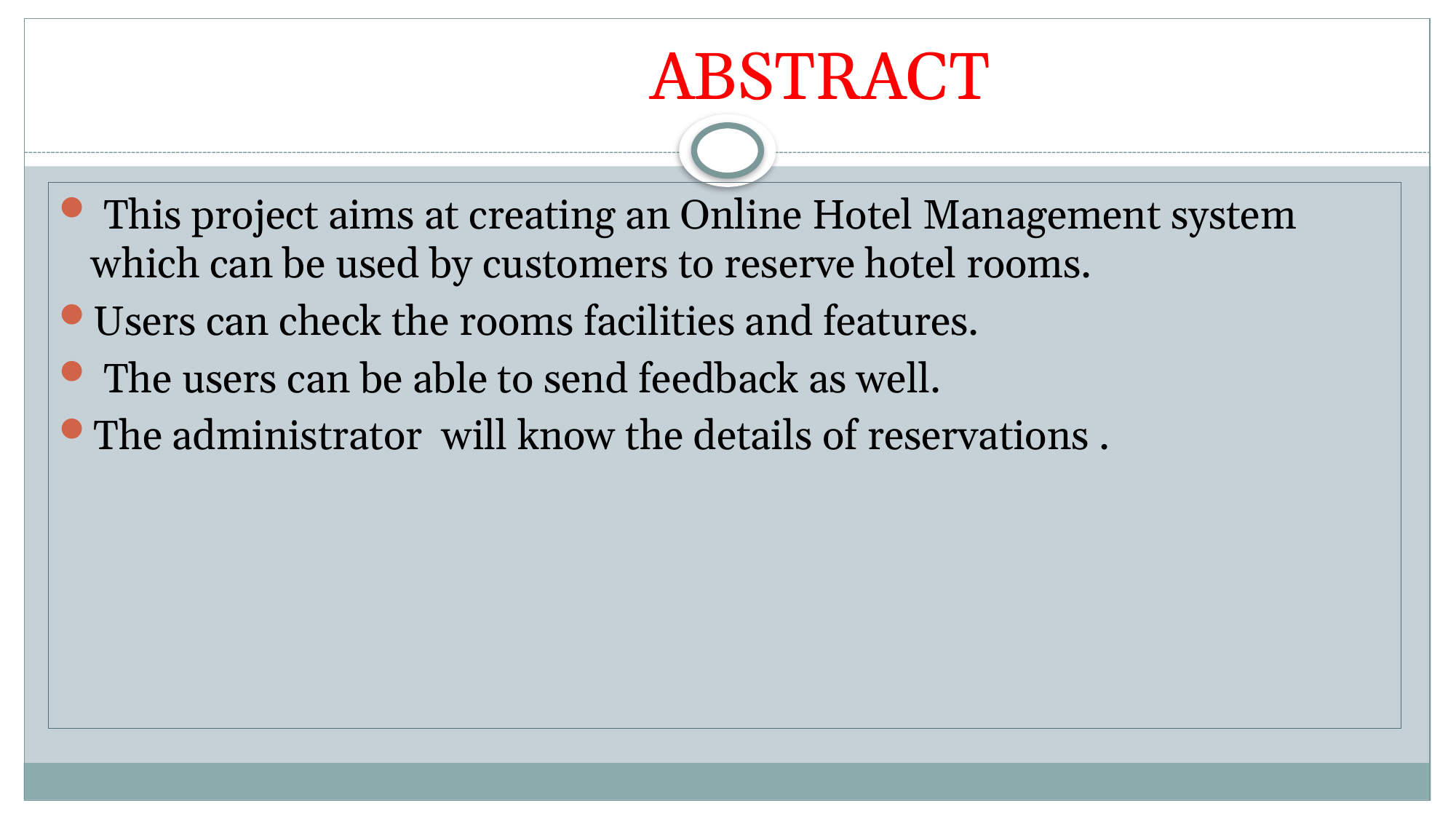

# ABSTRACT
 This project aims at creating an Online Hotel Management system which can be used by customers to reserve hotel rooms.
Users can check the rooms facilities and features.
 The users can be able to send feedback as well.
The administrator  will know the details of reservations .